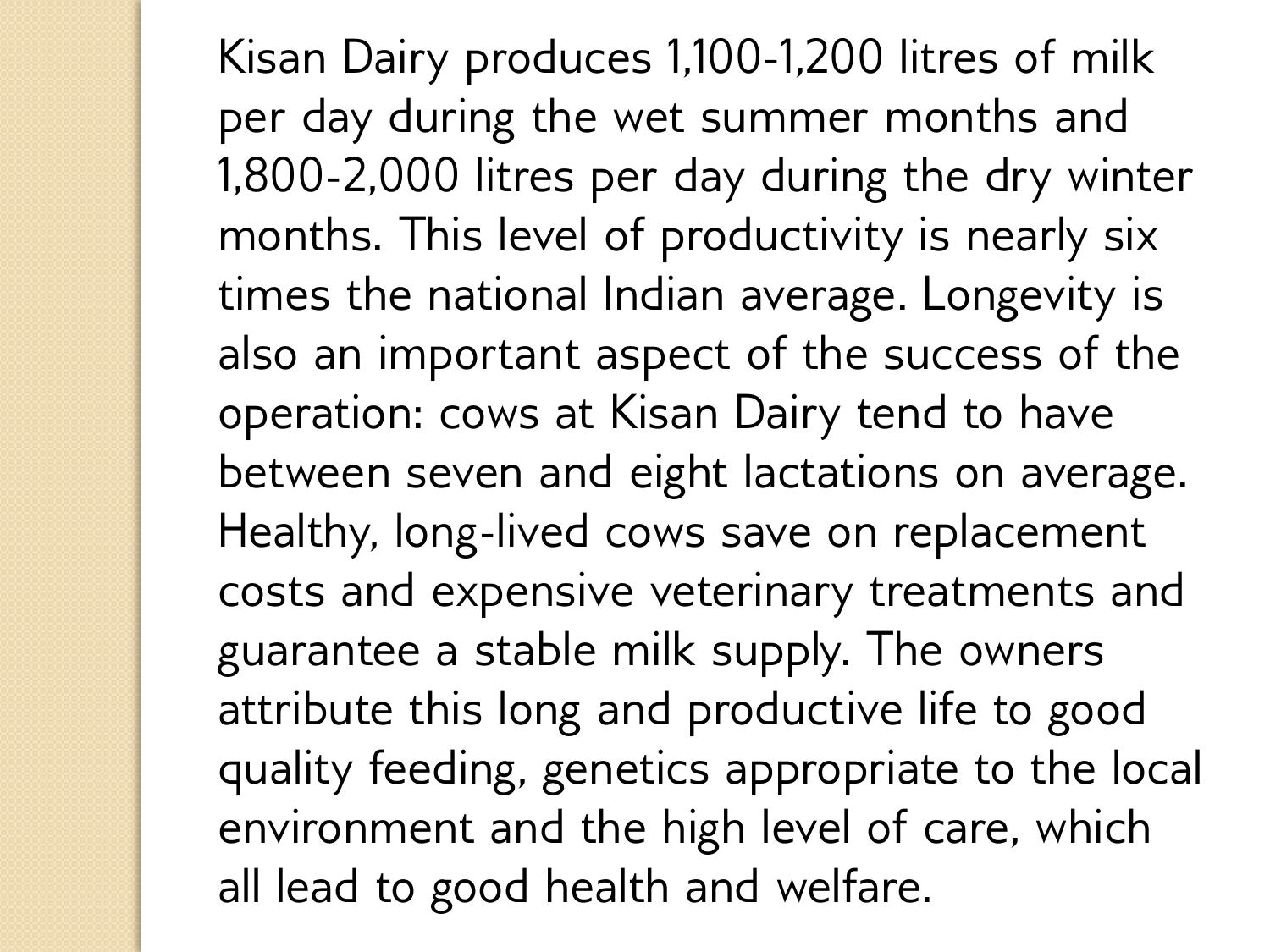

Kisan Dairy produces 1,100-1,200 litres of milk per day during the wet summer months and 1,800-2,000 litres per day during the dry winter months. This level of productivity is nearly six times the national Indian average. Longevity is also an important aspect of the success of the operation: cows at Kisan Dairy tend to have between seven and eight lactations on average. Healthy, long-lived cows save on replacement costs and expensive veterinary treatments and guarantee a stable milk supply. The owners attribute this long and productive life to good quality feeding, genetics appropriate to the local environment and the high level of care, which all lead to good health and welfare.